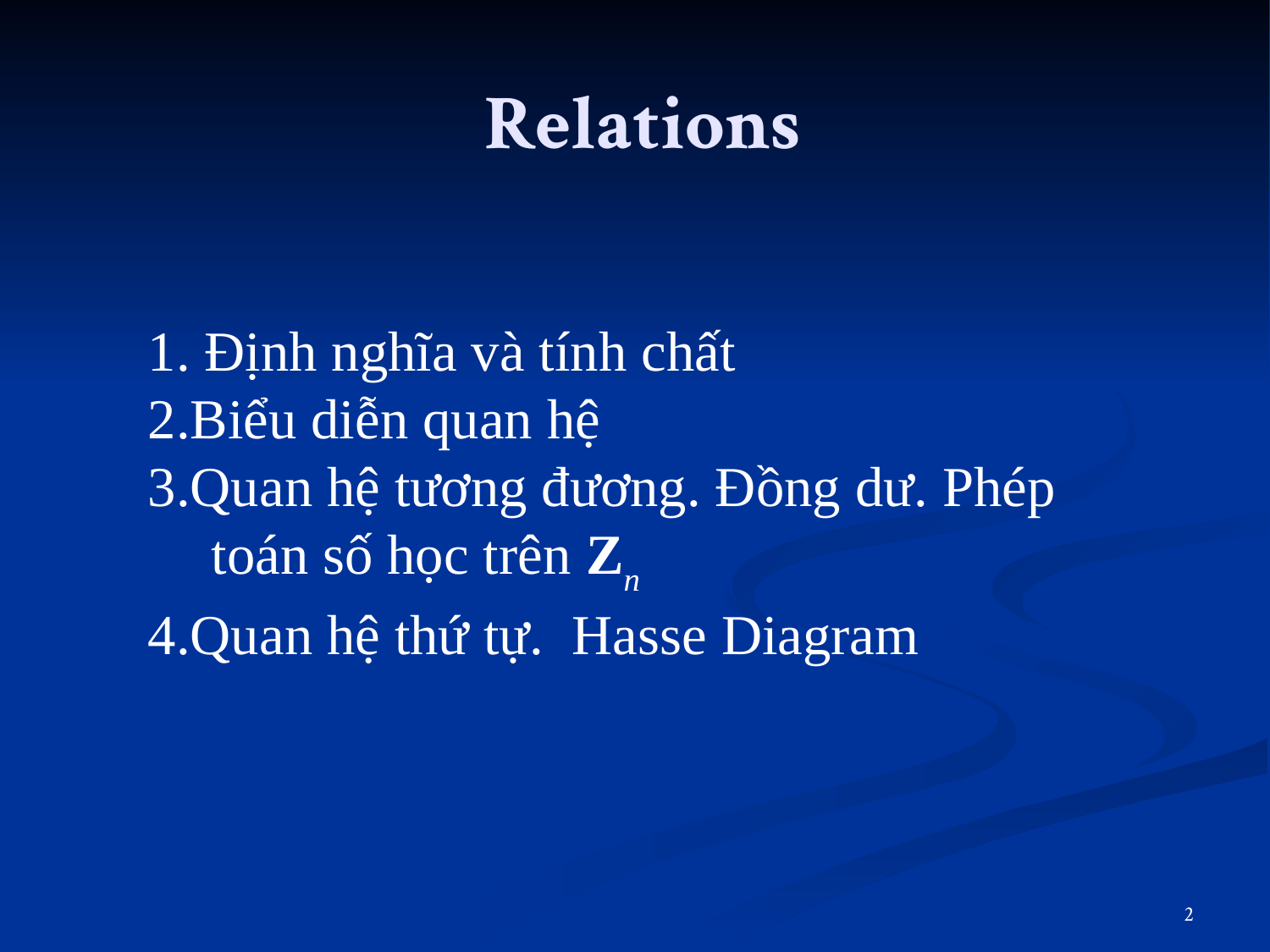

# Relations
1. Định nghĩa và tính chất
2.Biểu diễn quan hệ
3.Quan hệ tương đương. Đồng dư. Phép toán số học trên Zn
4.Quan hệ thứ tự.  Hasse Diagram
2